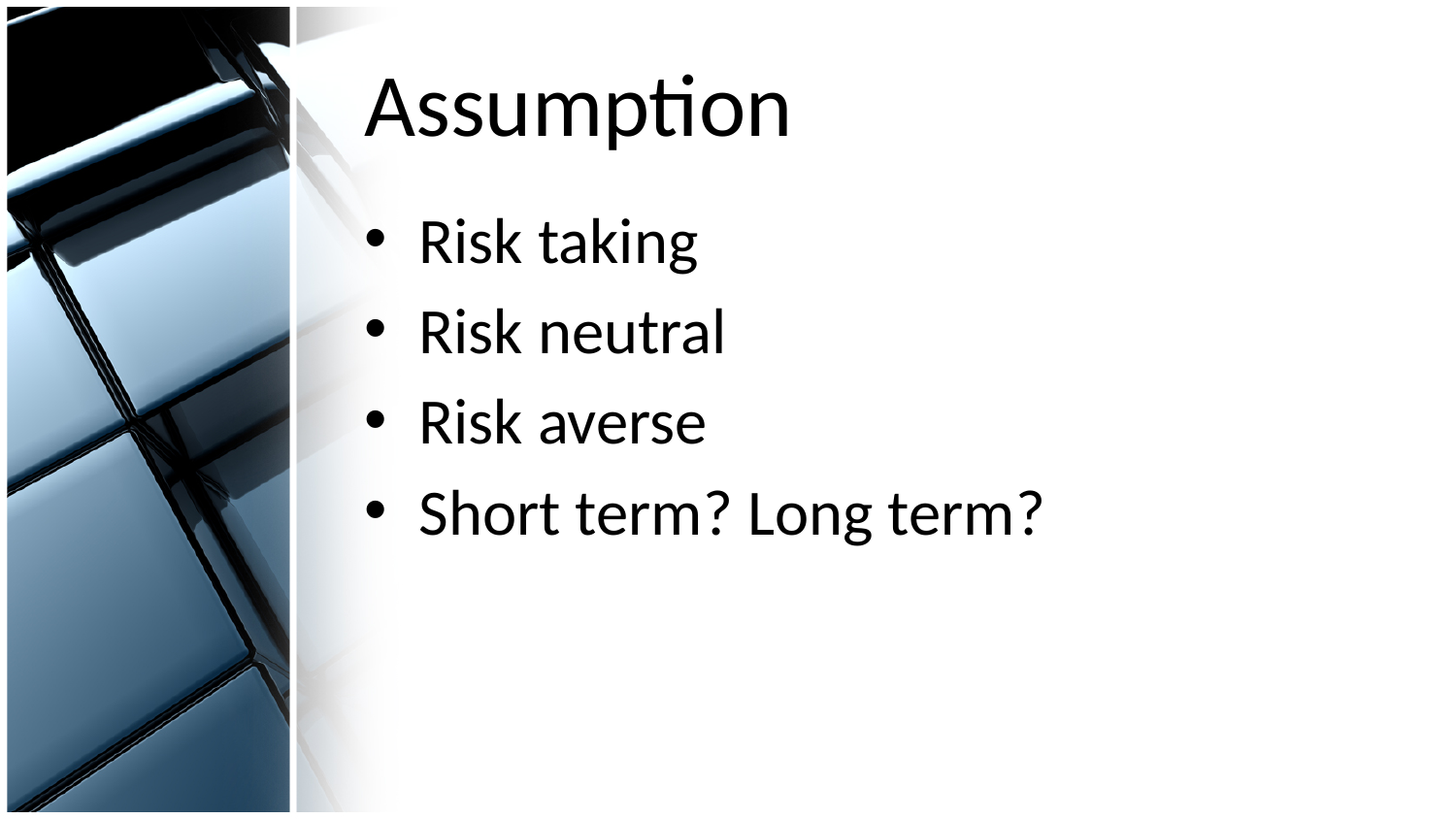

# Assumption
Risk taking
Risk neutral
Risk averse
Short term? Long term?